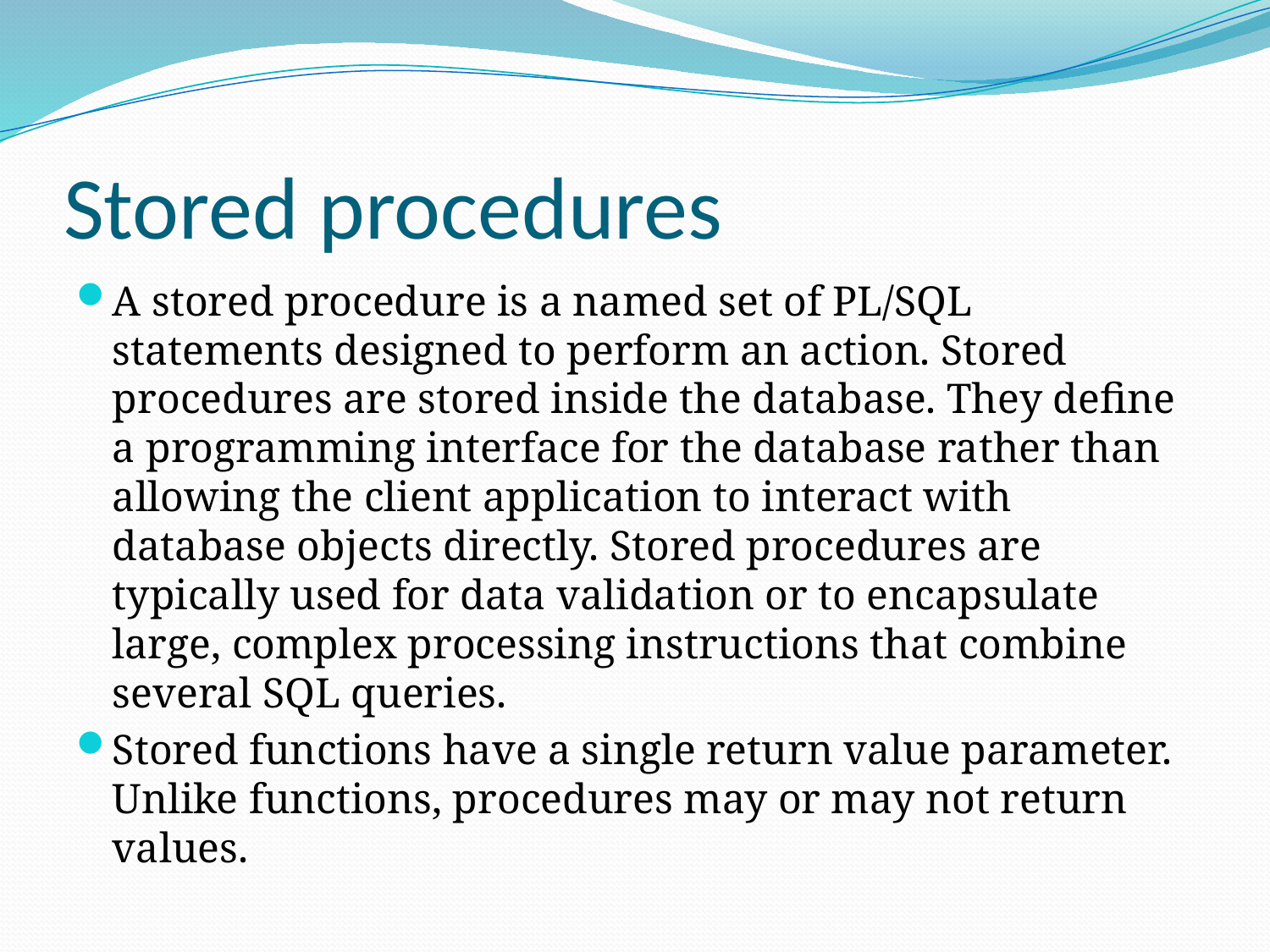

# Stored procedures
A stored procedure is a named set of PL/SQL statements designed to perform an action. Stored procedures are stored inside the database. They define a programming interface for the database rather than allowing the client application to interact with database objects directly. Stored procedures are typically used for data validation or to encapsulate large, complex processing instructions that combine several SQL queries.
Stored functions have a single return value parameter. Unlike functions, procedures may or may not return values.